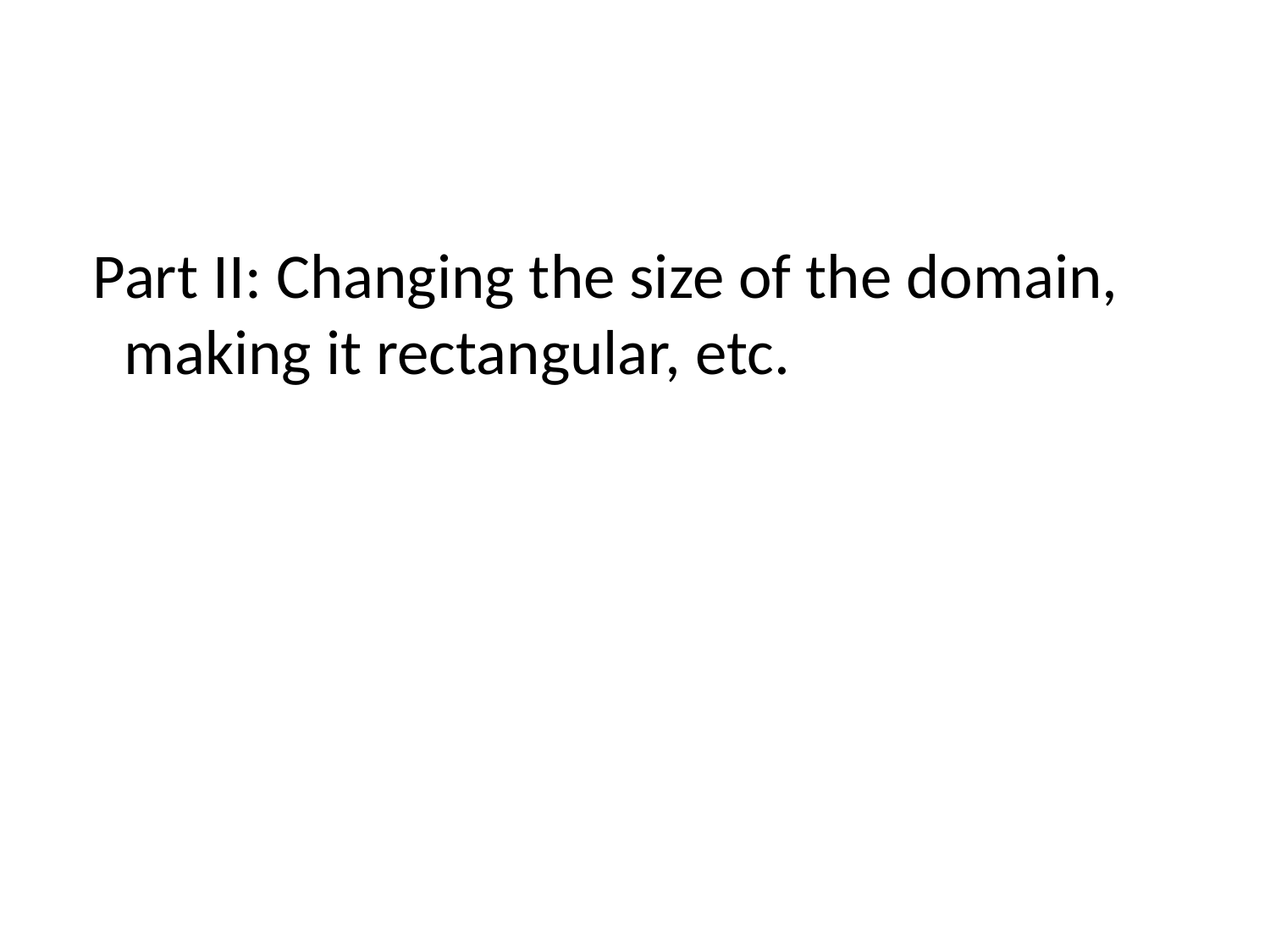

Part II: Changing the size of the domain, making it rectangular, etc.